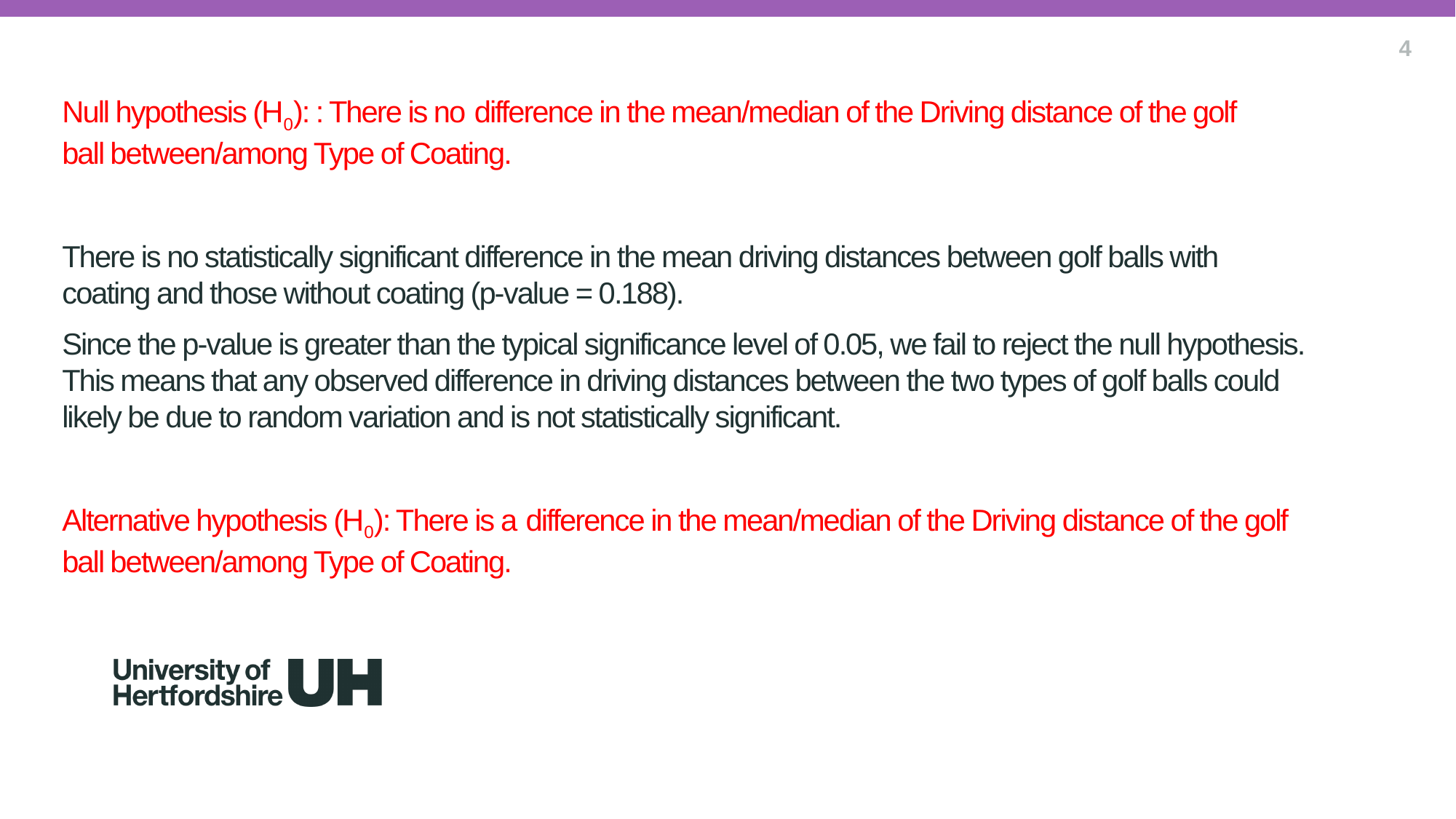

Null hypothesis (H0): : There is no difference in the mean/median of the Driving distance of the golf ball between/among Type of Coating.

There is no statistically significant difference in the mean driving distances between golf balls with coating and those without coating (p-value = 0.188).
Since the p-value is greater than the typical significance level of 0.05, we fail to reject the null hypothesis. This means that any observed difference in driving distances between the two types of golf balls could likely be due to random variation and is not statistically significant.

Alternative hypothesis (H0): There is a difference in the mean/median of the Driving distance of the golf ball between/among Type of Coating.

4